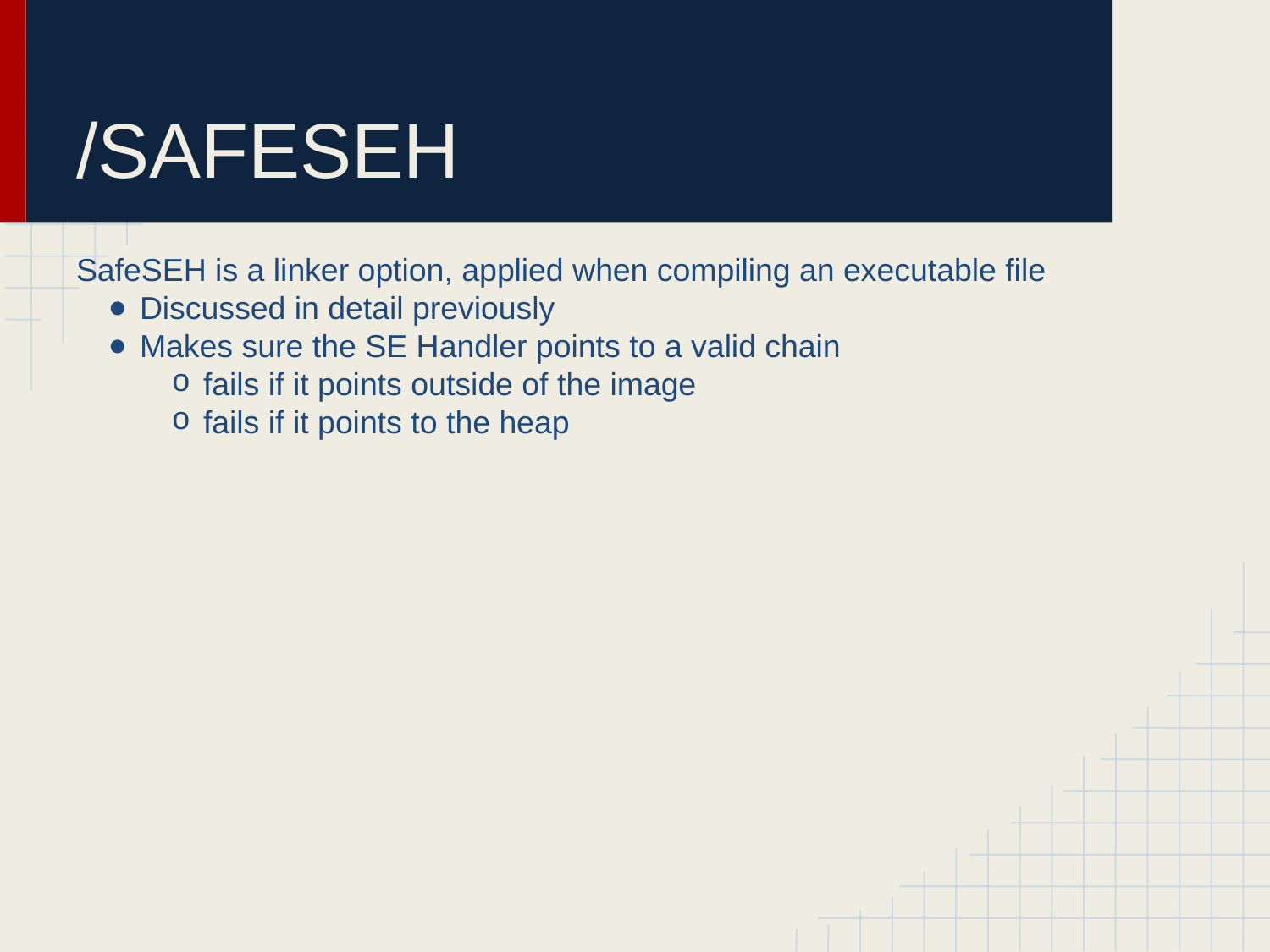

# /SAFESEH
SafeSEH is a linker option, applied when compiling an executable file
Discussed in detail previously
Makes sure the SE Handler points to a valid chain
fails if it points outside of the image
fails if it points to the heap